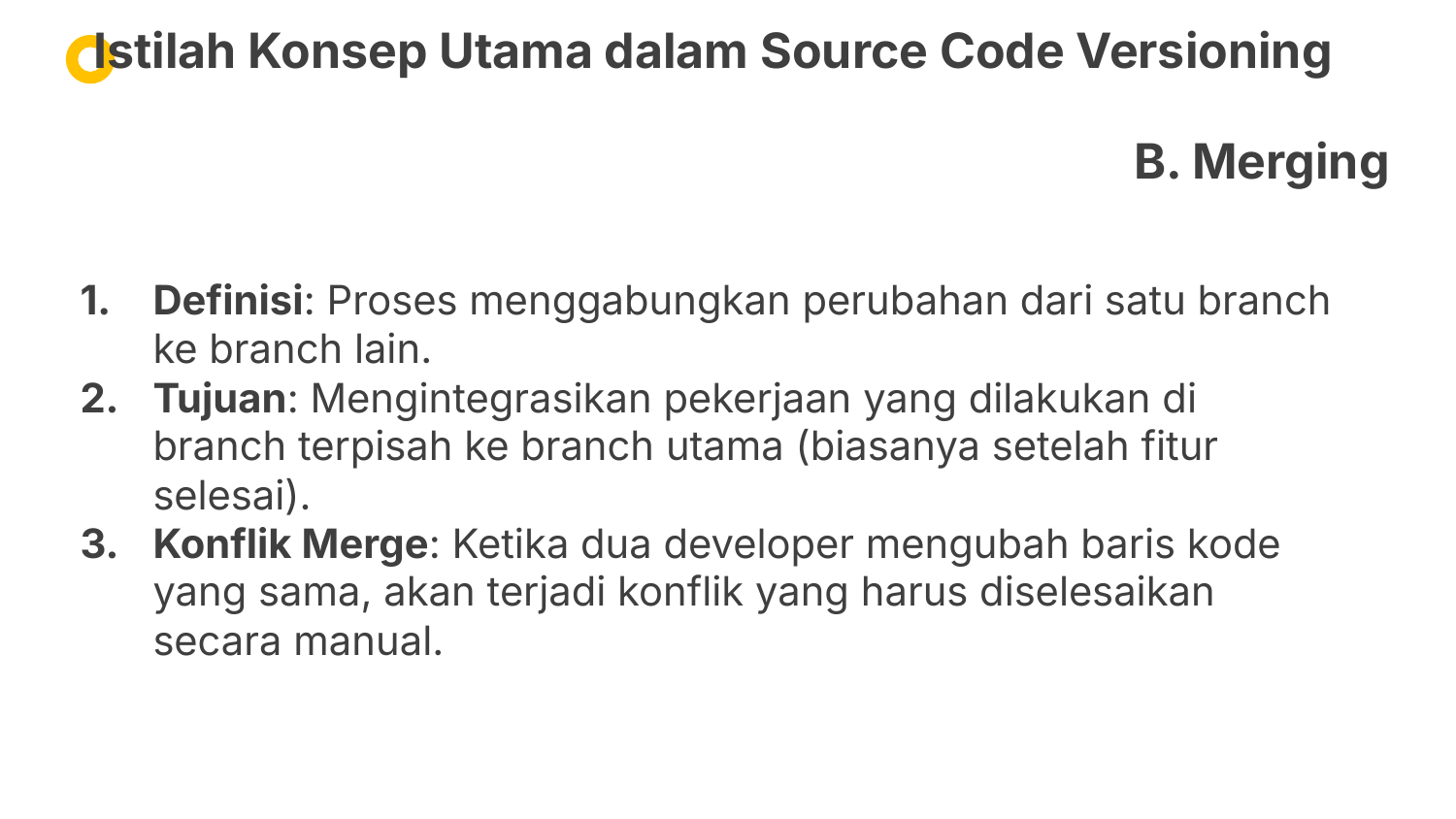

Istilah Konsep Utama dalam Source Code Versioning

B. Merging
Definisi: Proses menggabungkan perubahan dari satu branch ke branch lain.
Tujuan: Mengintegrasikan pekerjaan yang dilakukan di branch terpisah ke branch utama (biasanya setelah fitur selesai).
Konflik Merge: Ketika dua developer mengubah baris kode yang sama, akan terjadi konflik yang harus diselesaikan secara manual.